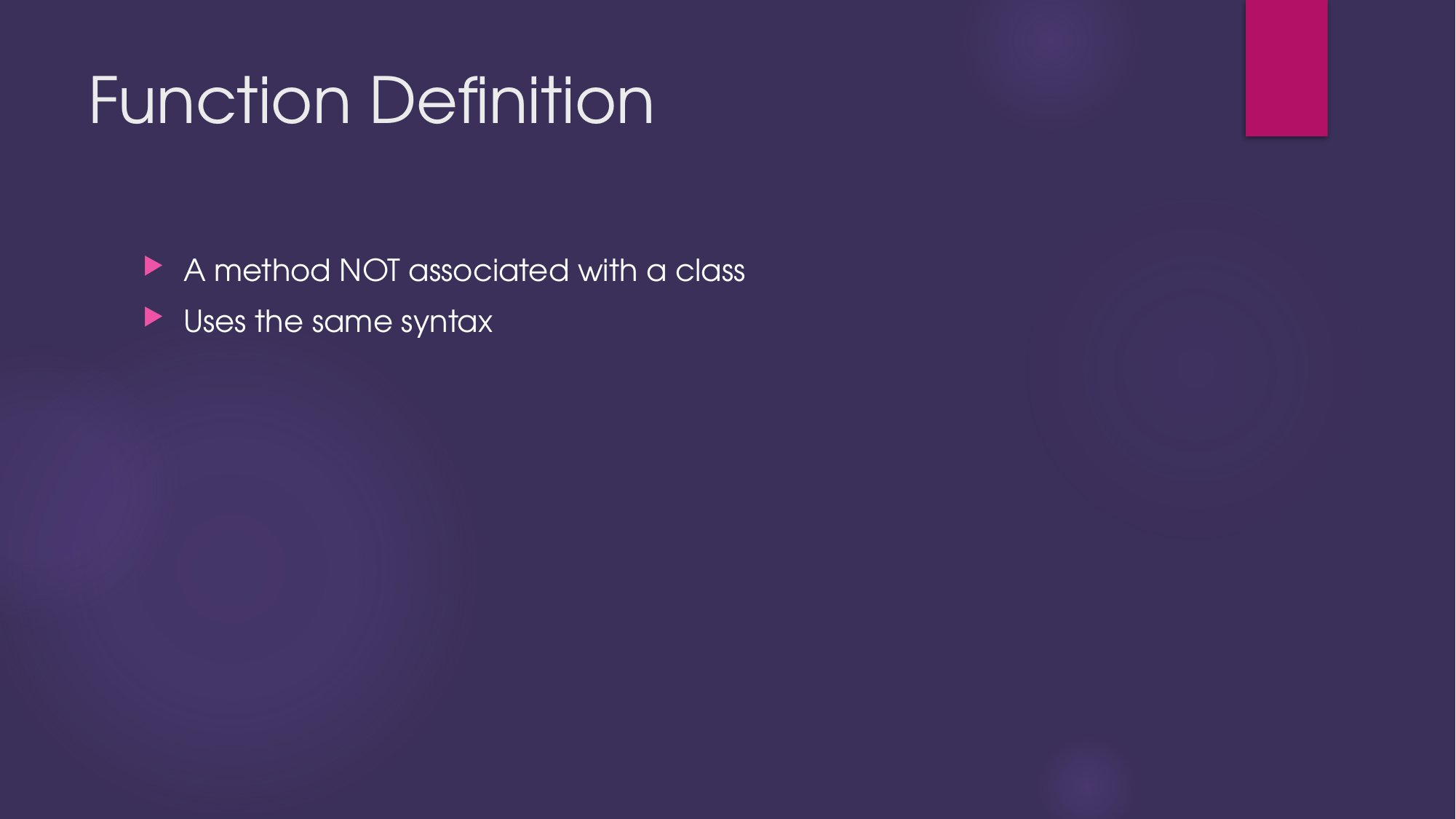

# Function Definition
A method NOT associated with a class
Uses the same syntax